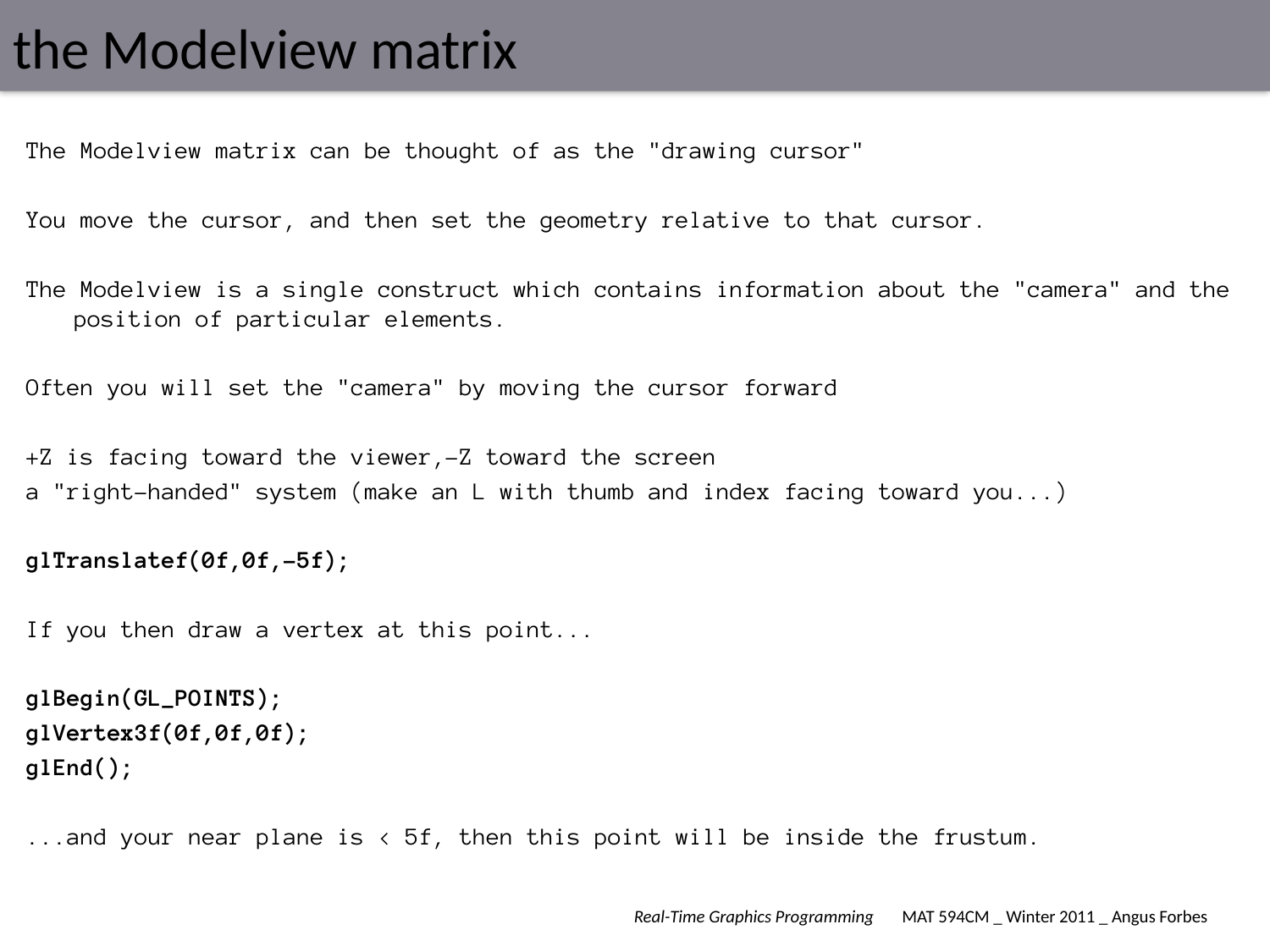

# the Modelview matrix

The Modelview matrix can be thought of as the "drawing cursor"

You move the cursor, and then set the geometry relative to that cursor.

The Modelview is a single construct which contains information about the "camera" and the position of particular elements.

Often you will set the "camera" by moving the cursor forward

+Z is facing toward the viewer,-Z toward the screen
a "right-handed" system (make an L with thumb and index facing toward you...)

glTranslatef(0f,0f,-5f);

If you then draw a vertex at this point...

glBegin(GL_POINTS);
glVertex3f(0f,0f,0f);
glEnd();

...and your near plane is < 5f, then this point will be inside the frustum.

+Z is facing toward the viewer,-Z toward the screen

a "right-handed" system (make an L with thumb and index facing toward you...)